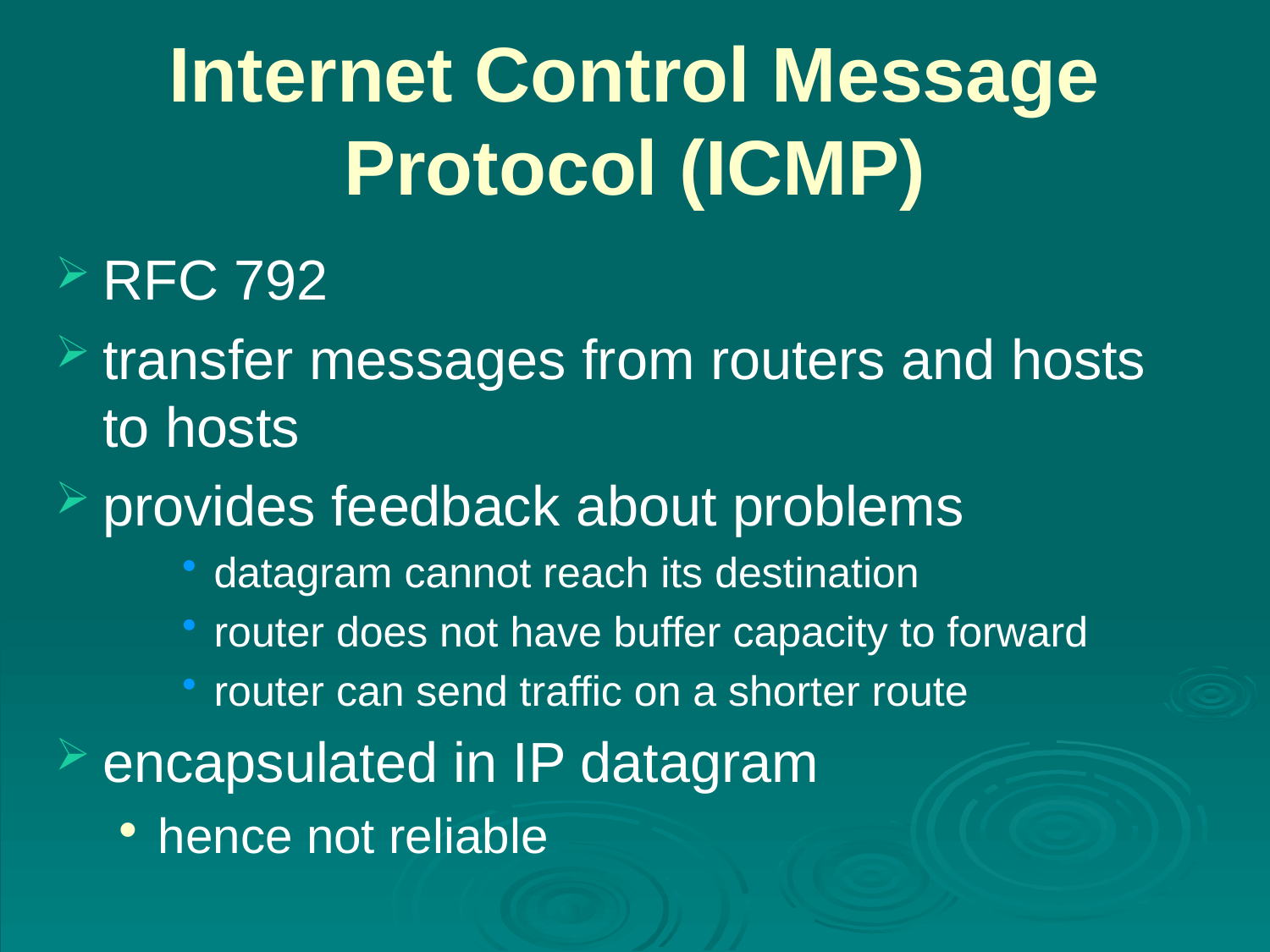

# Internet Control Message Protocol (ICMP)

RFC 792
transfer messages from routers and hosts to hosts
provides feedback about problems
datagram cannot reach its destination
router does not have buffer capacity to forward
router can send traffic on a shorter route
encapsulated in IP datagram
hence not reliable